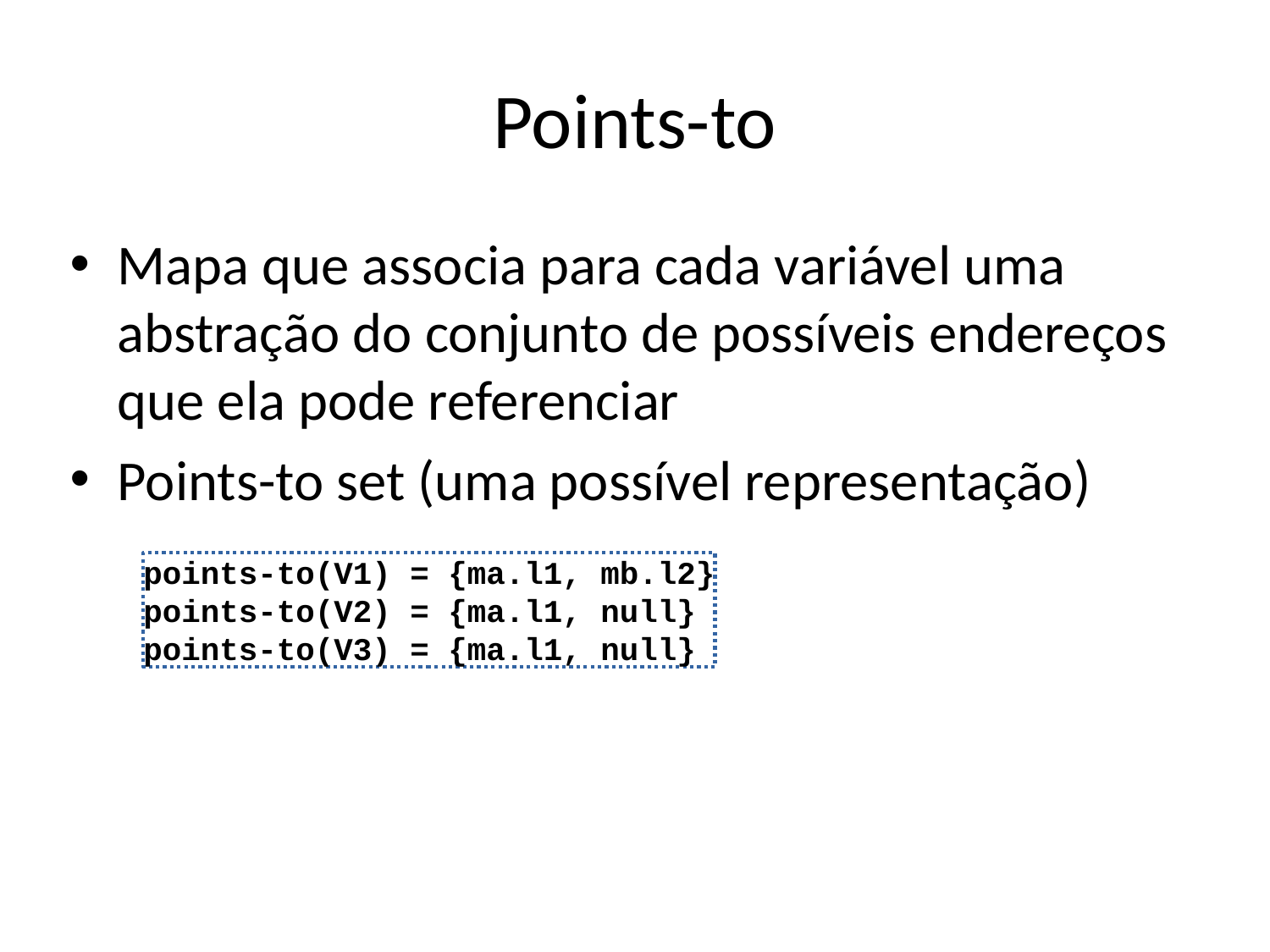

# Points-to
Mapa que associa para cada variável uma abstração do conjunto de possíveis endereços que ela pode referenciar
Points-to set (uma possível representação)
points-to(V1) = {ma.l1, mb.l2}
points-to(V2) = {ma.l1, null}
points-to(V3) = {ma.l1, null}